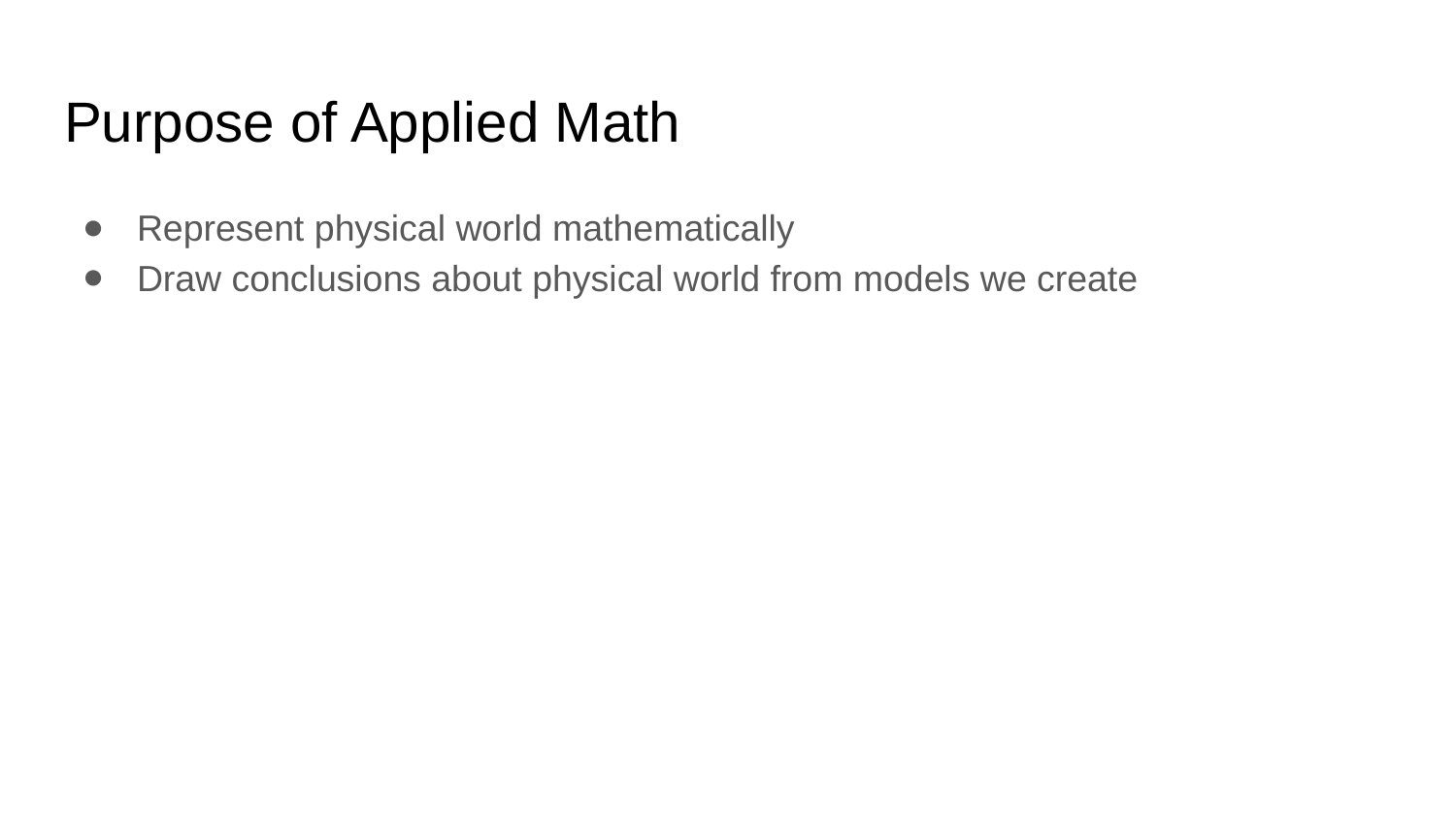

# Purpose of Applied Math
Represent physical world mathematically
Draw conclusions about physical world from models we create